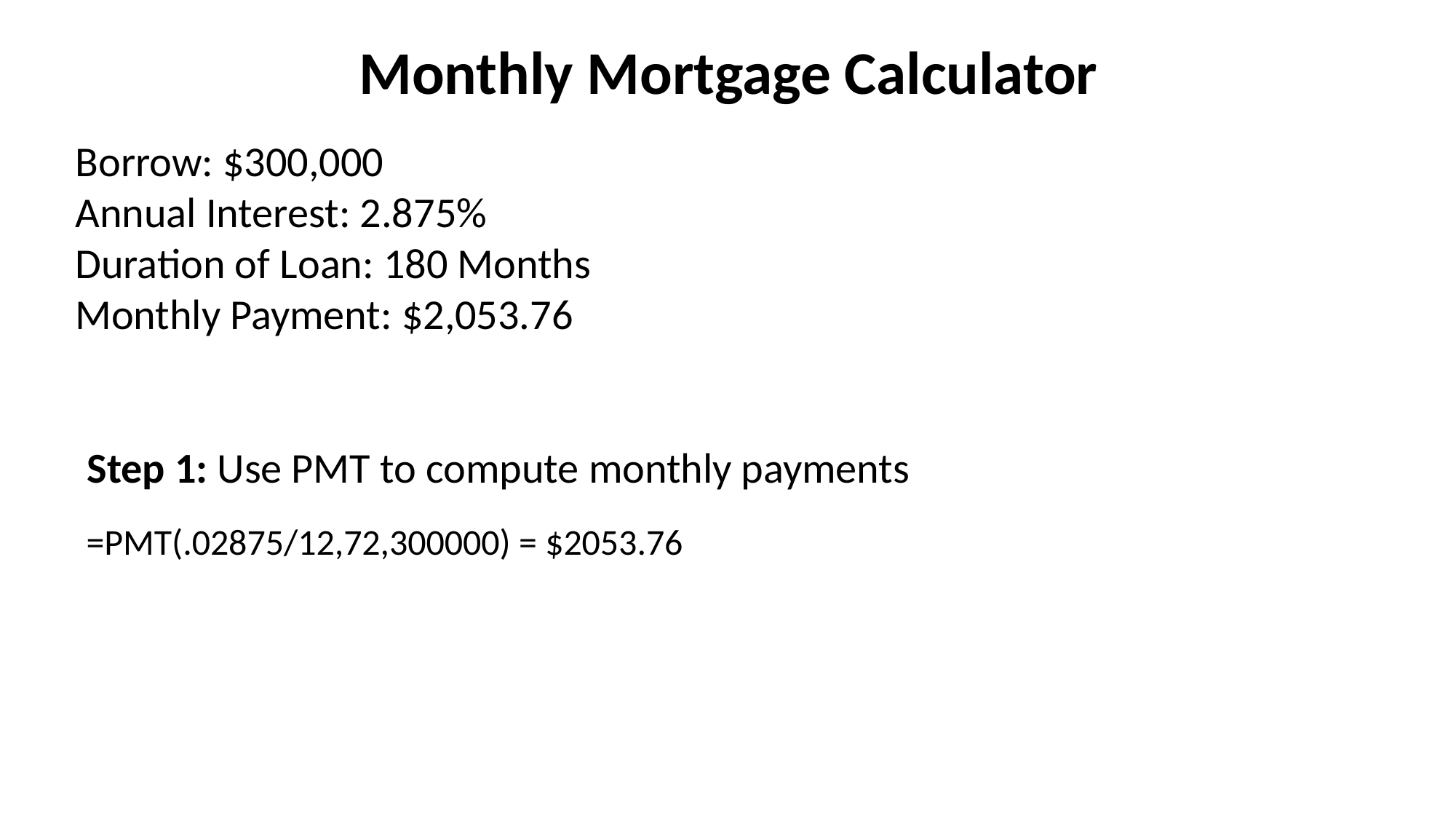

Monthly Mortgage Calculator
Borrow: $300,000
Annual Interest: 2.875%
Duration of Loan: 180 Months
Monthly Payment: $2,053.76
Step 1: Use PMT to compute monthly payments
=PMT(.02875/12,72,300000) = $2053.76